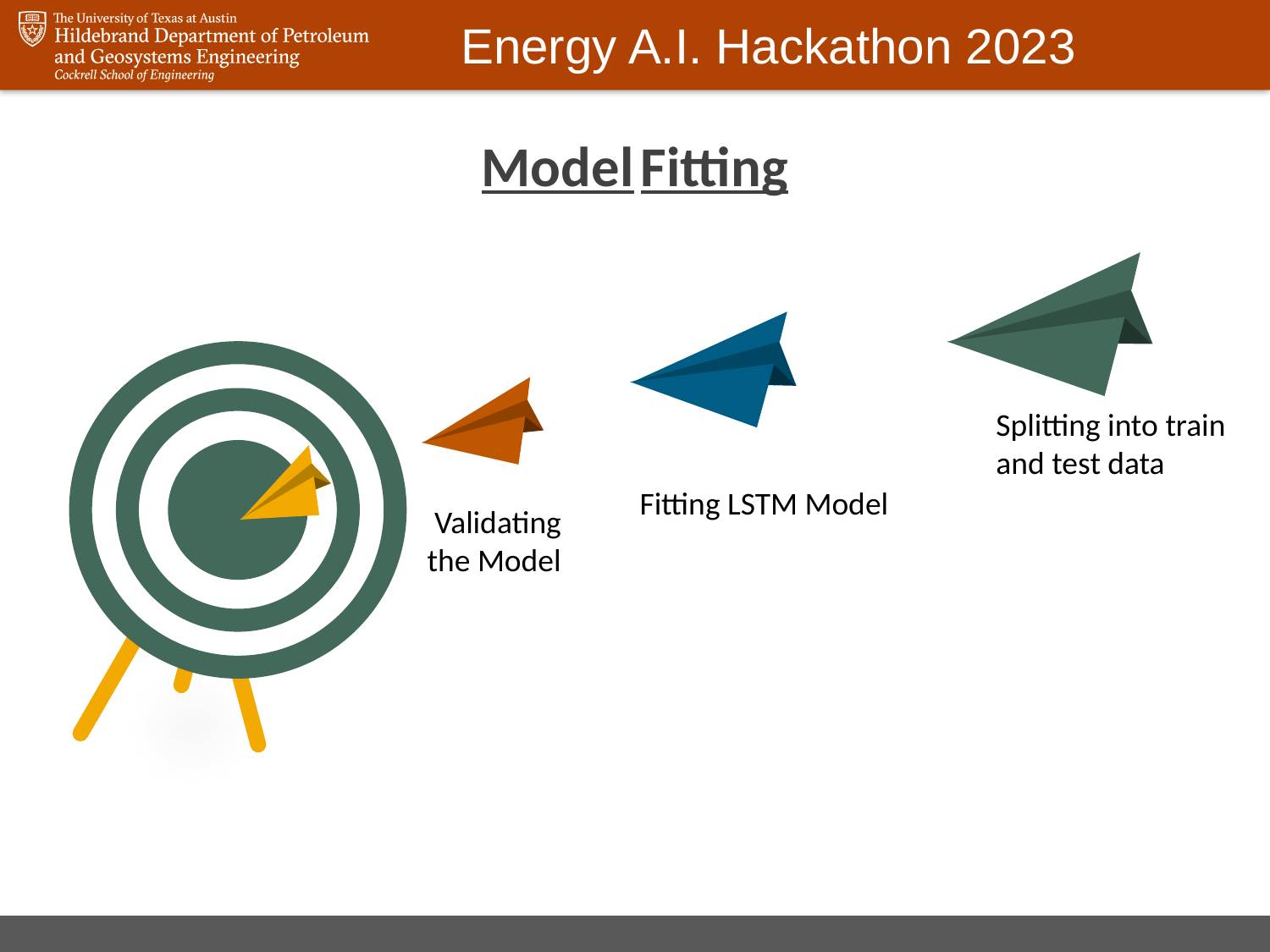

Model Fitting

Splitting into train and test data

Fitting LSTM Model
 Validating the Model